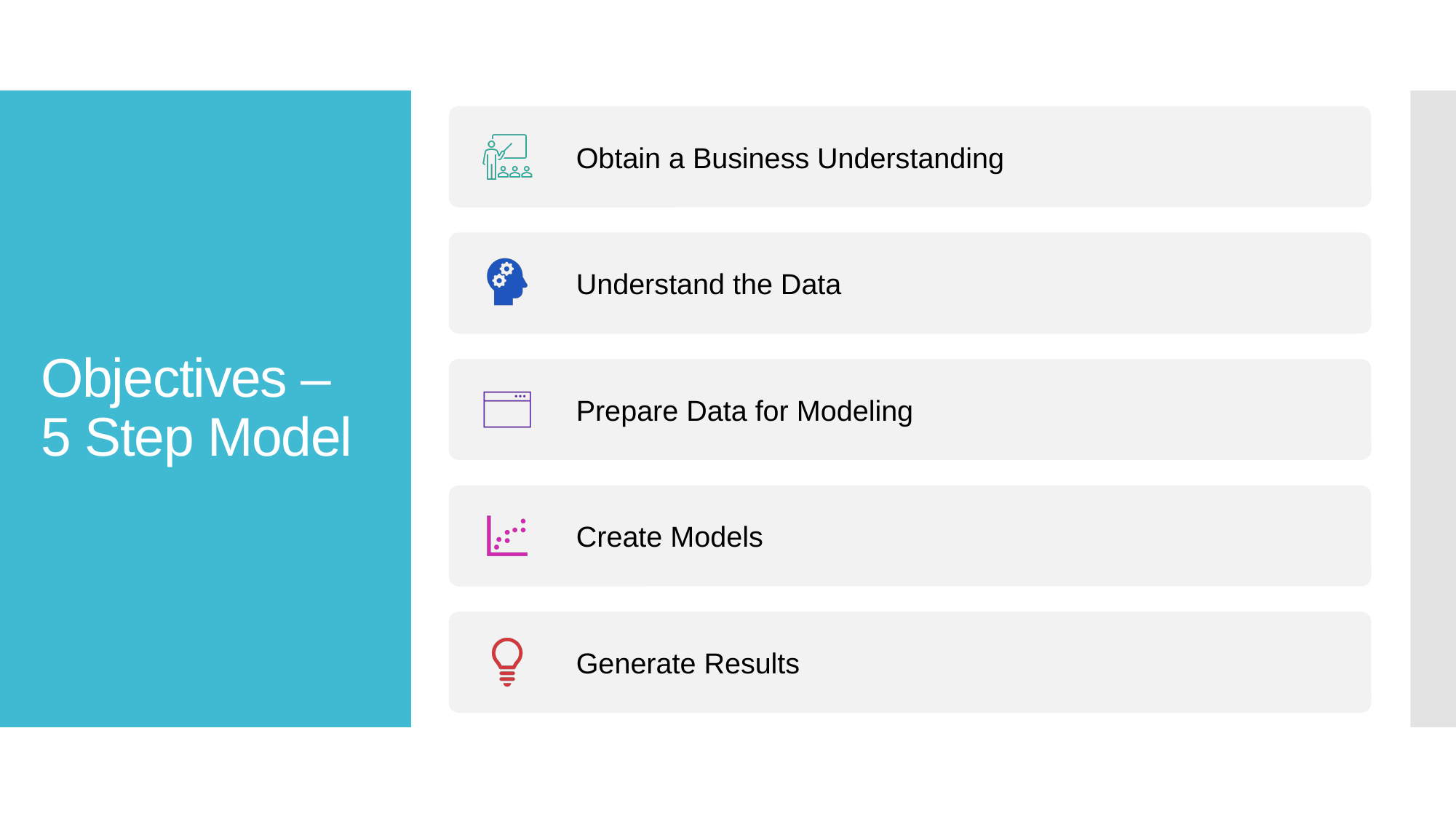

Obtain a Business Understanding
Understand the Data
Prepare Data for Modeling
Create Models
Generate Results
# Objectives – 5 Step Model